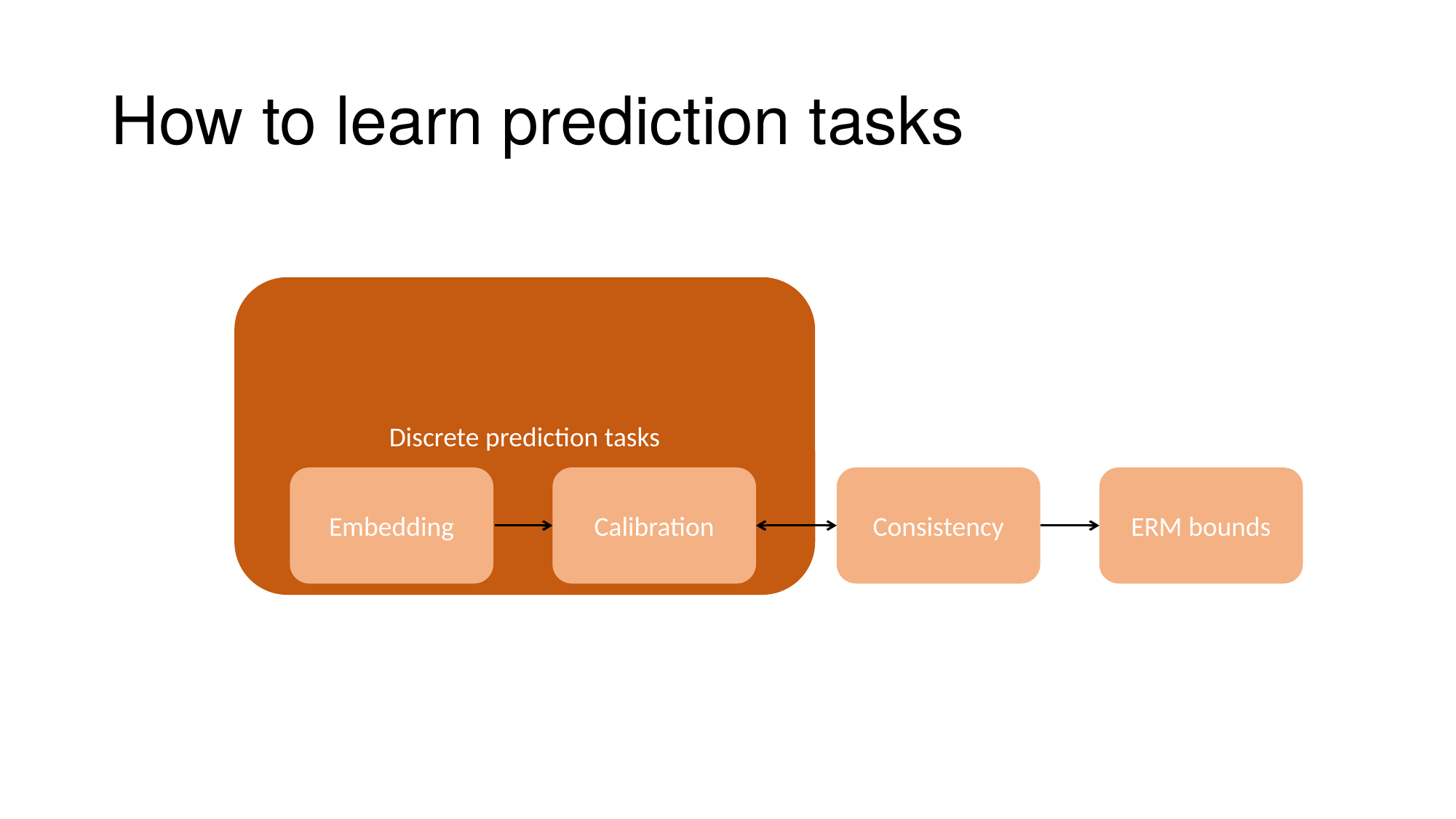

# How to learn prediction tasks
Discrete prediction tasks
Embedding
Calibration
Consistency
ERM bounds